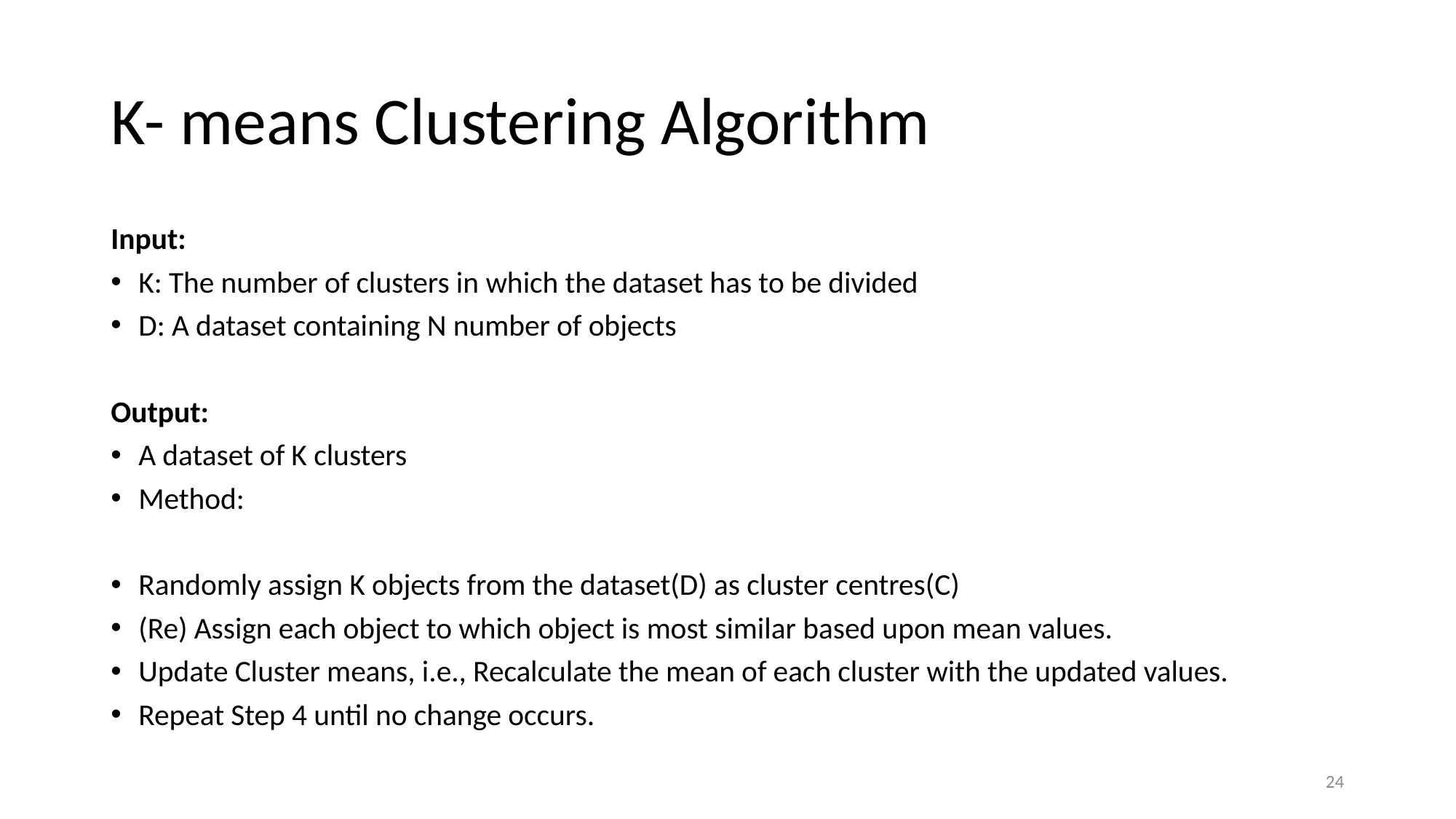

# K- means Clustering Algorithm
Input:
K: The number of clusters in which the dataset has to be divided
D: A dataset containing N number of objects

Output:
A dataset of K clusters
Method:

Randomly assign K objects from the dataset(D) as cluster centres(C)
(Re) Assign each object to which object is most similar based upon mean values.
Update Cluster means, i.e., Recalculate the mean of each cluster with the updated values.
Repeat Step 4 until no change occurs.
24